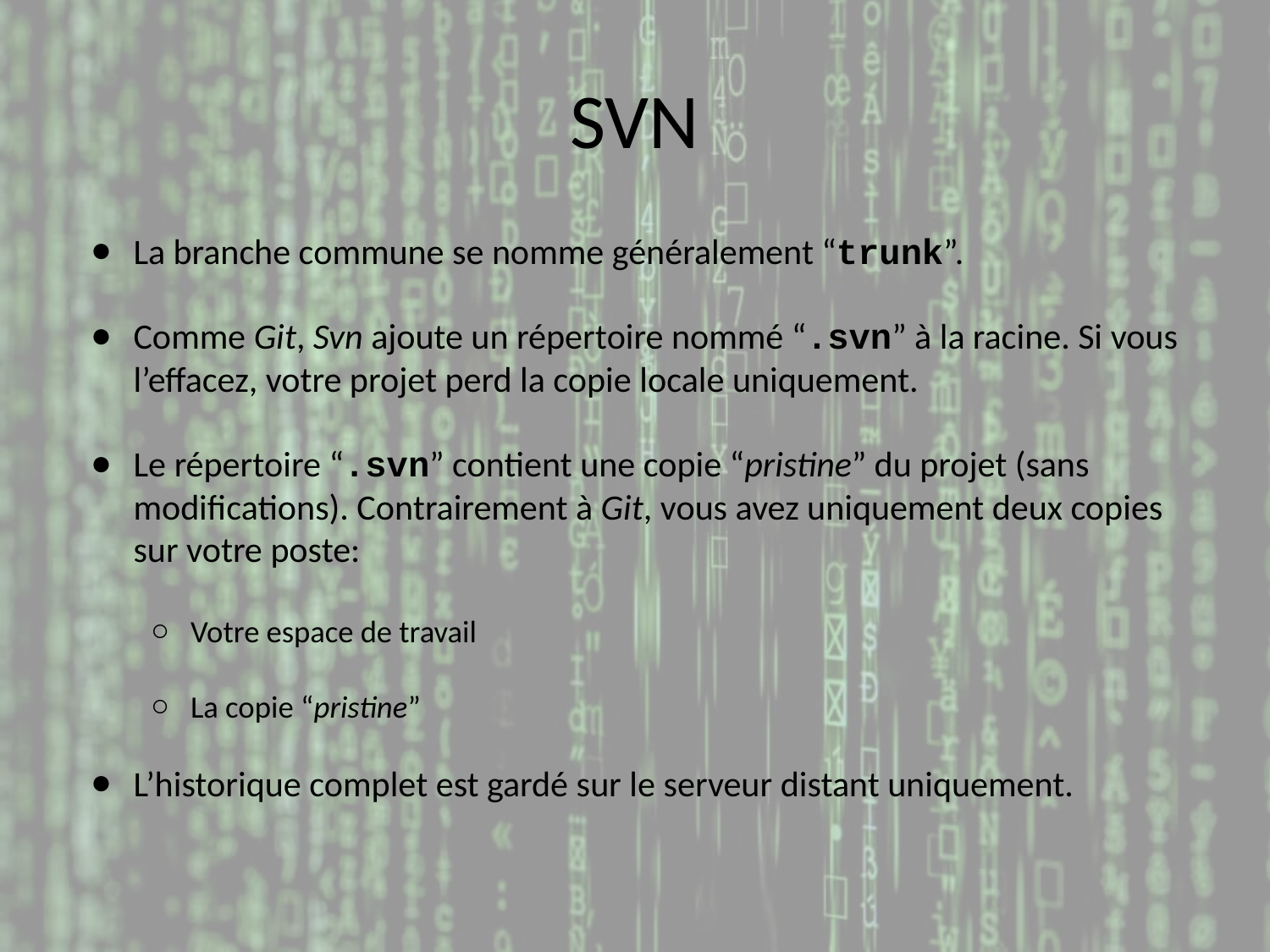

# SVN
La branche commune se nomme généralement “trunk”.
Comme Git, Svn ajoute un répertoire nommé “.svn” à la racine. Si vous l’effacez, votre projet perd la copie locale uniquement.
Le répertoire “.svn” contient une copie “pristine” du projet (sans modifications). Contrairement à Git, vous avez uniquement deux copies sur votre poste:
Votre espace de travail
La copie “pristine”
L’historique complet est gardé sur le serveur distant uniquement.